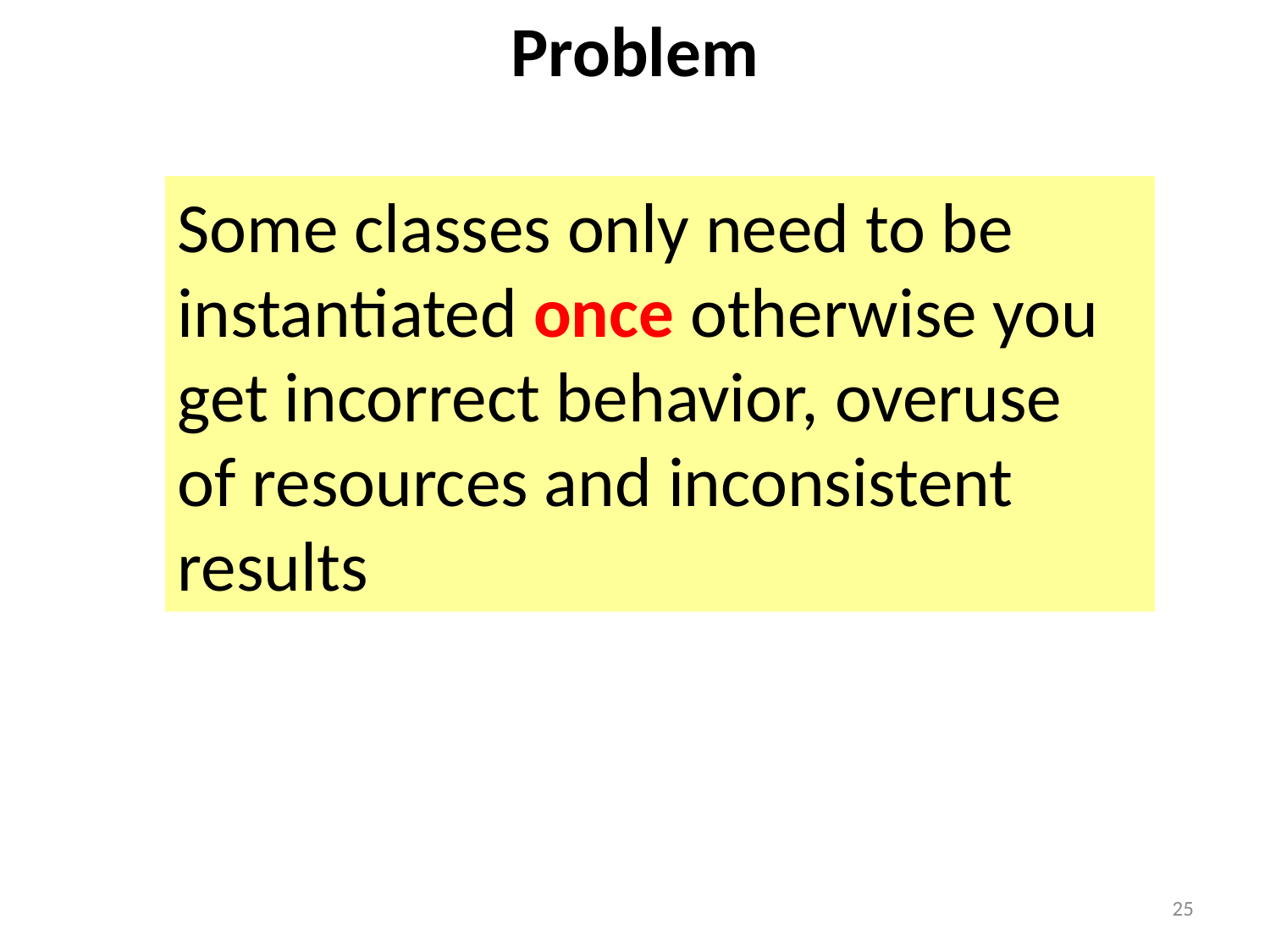

Problem
Some classes only need to be
instantiated once otherwise you
get incorrect behavior, overuse
of resources and inconsistent
results
25